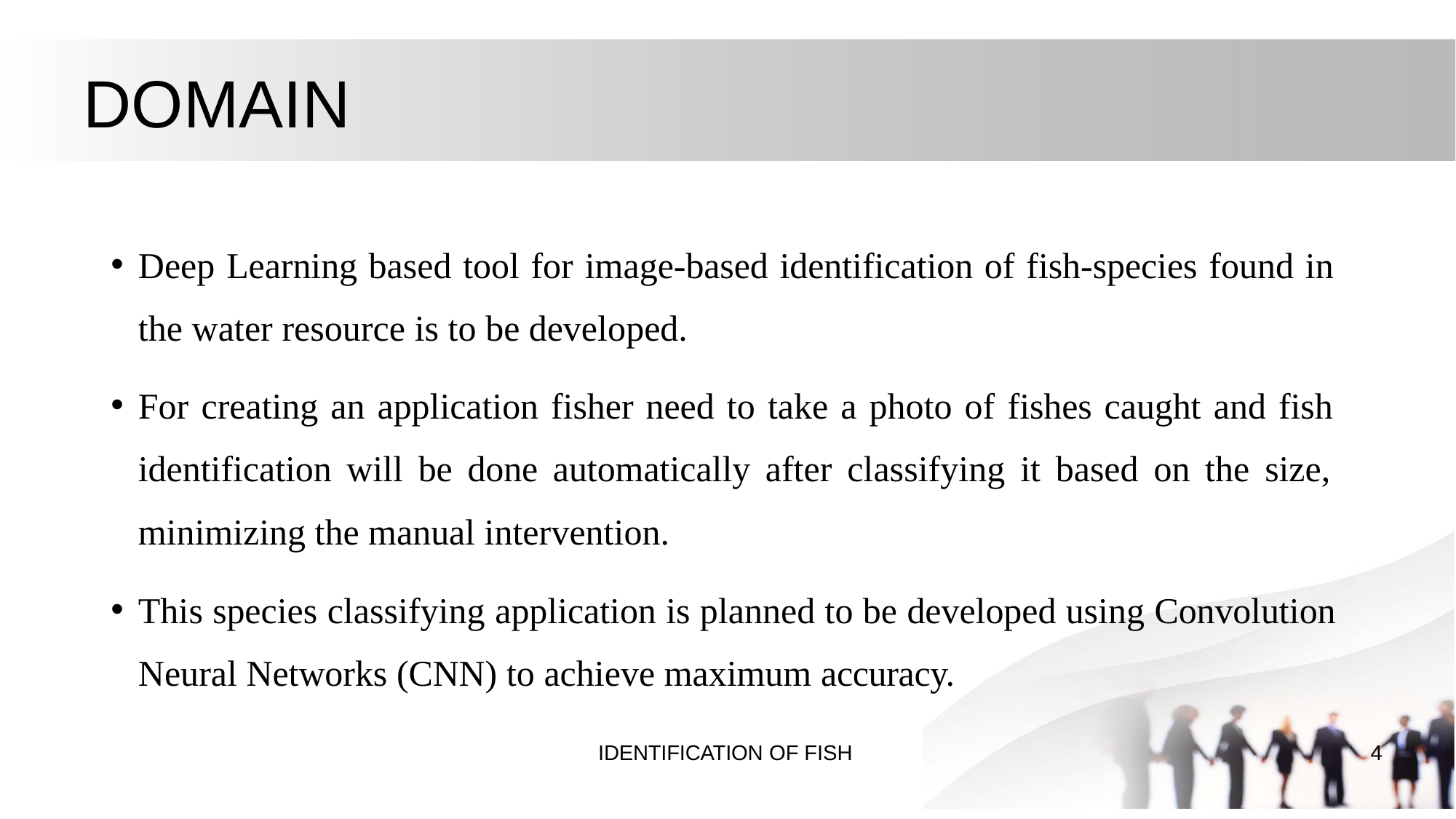

# DOMAIN
Deep Learning based tool for image-based identification of fish-species found in  the water resource is to be developed.
For creating an application fisher need to take a photo of fishes caught and fish  identification will be done automatically after classifying it based on the size,  minimizing the manual intervention.
This species classifying application is planned to be developed using Convolution  Neural Networks (CNN) to achieve maximum accuracy.

IDENTIFICATION OF FISH
4